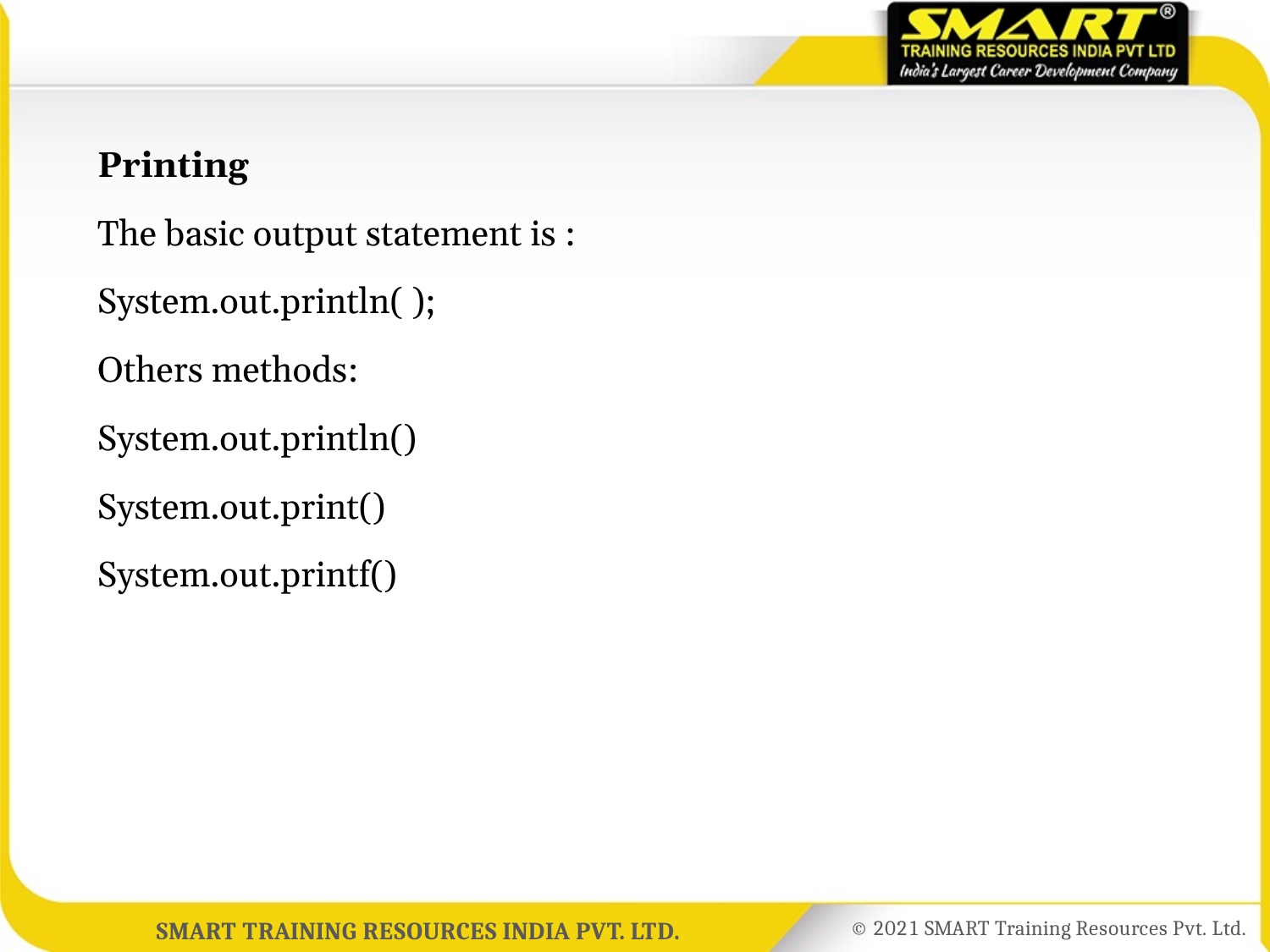

Printing
The basic output statement is :
System.out.println( );
Others methods:
System.out.println()
System.out.print()
System.out.printf()